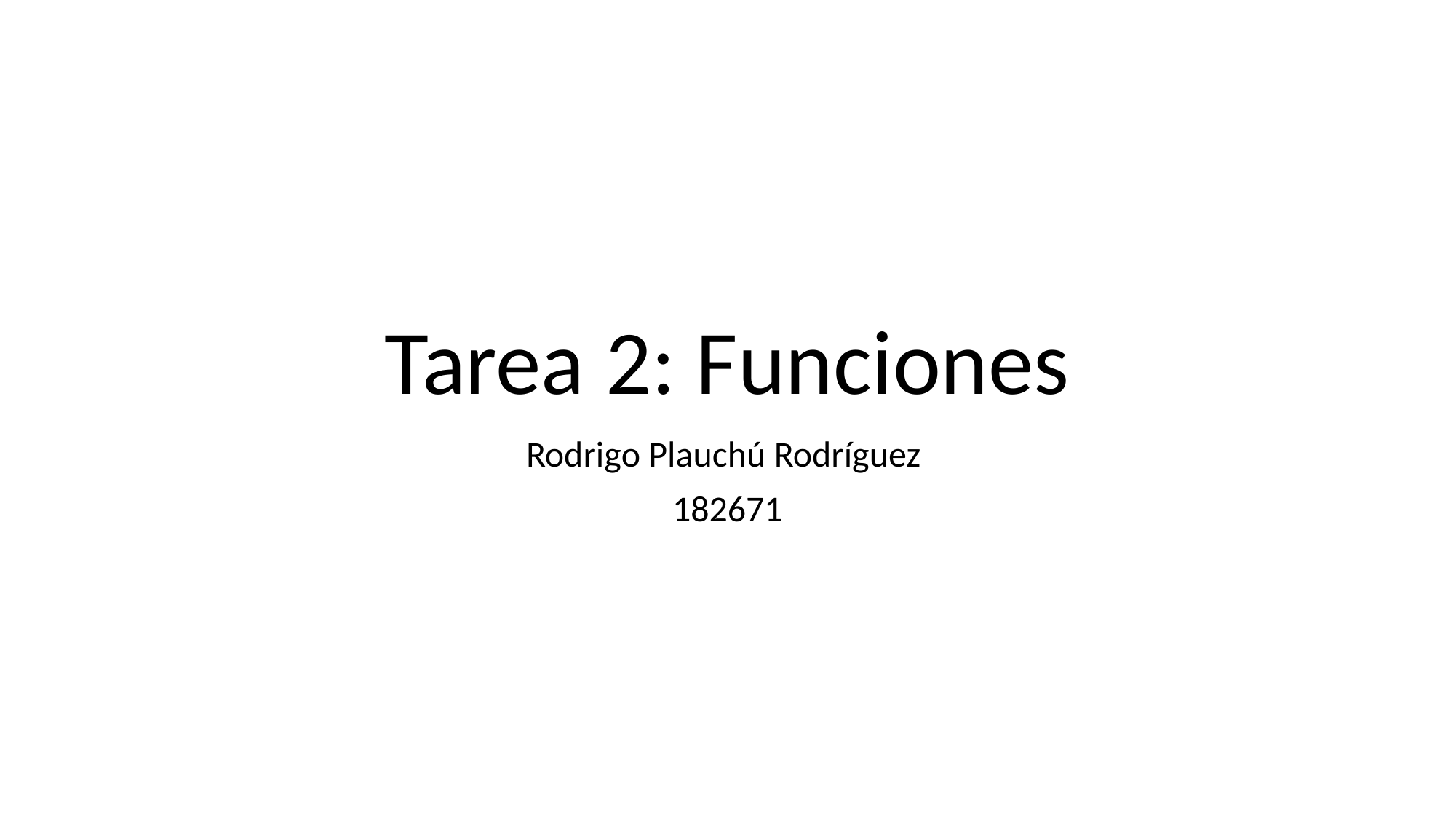

# Tarea 2: Funciones
Rodrigo Plauchú Rodríguez
182671